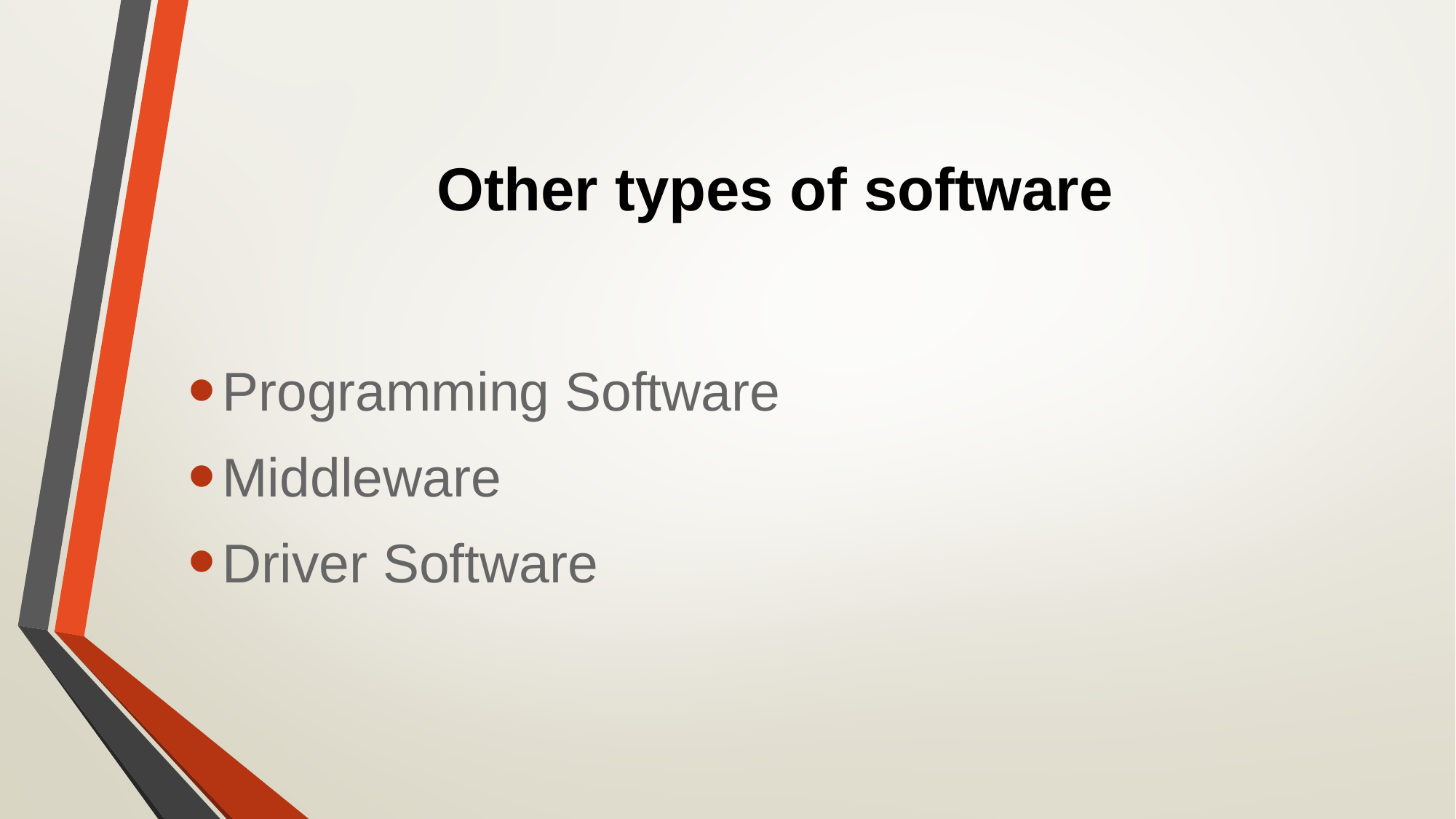

# Other types of software
Programming Software
Middleware
Driver Software